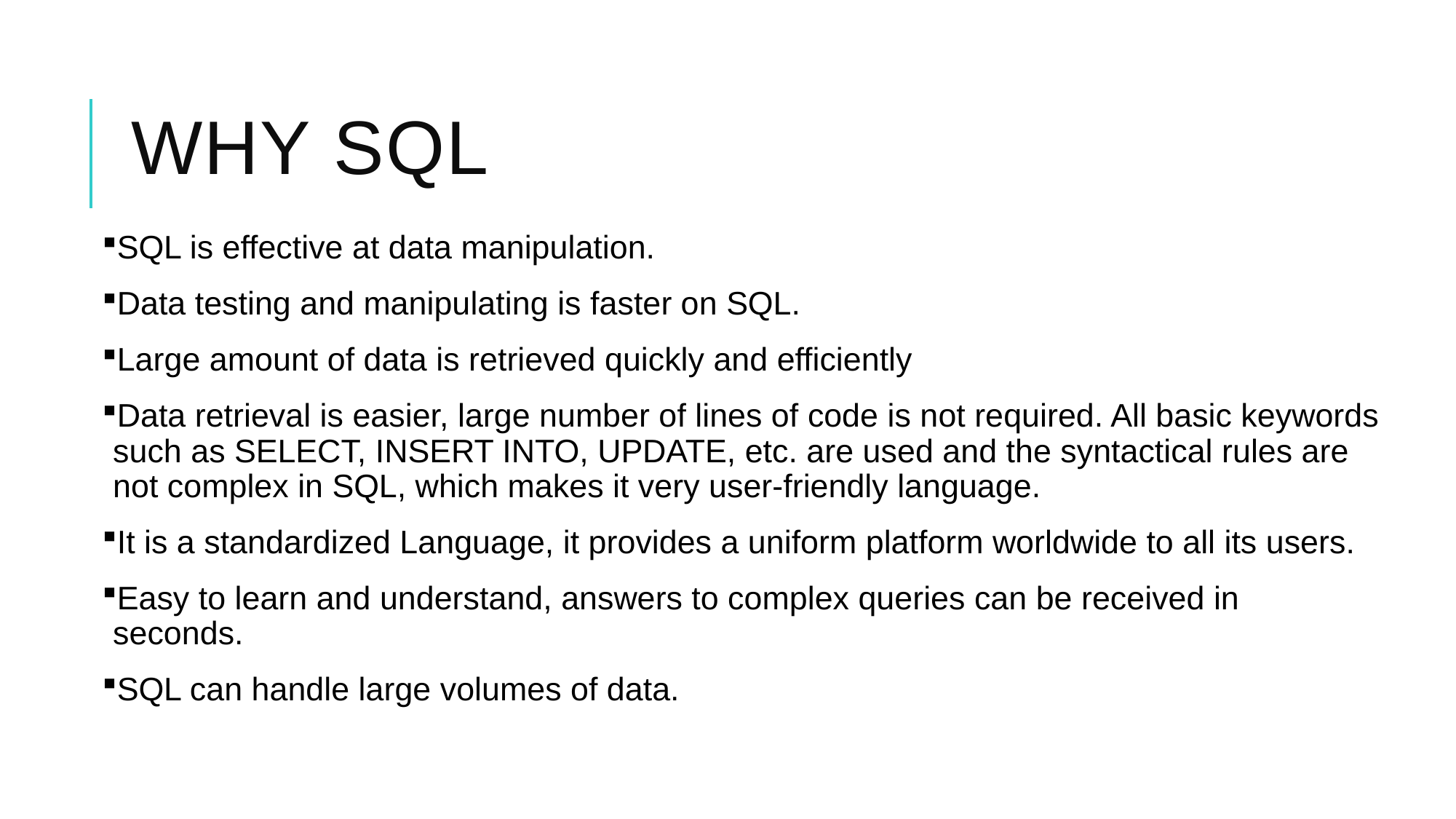

# Why SQL

SQL is effective at data manipulation.
Data testing and manipulating is faster on SQL.
Large amount of data is retrieved quickly and efficiently
Data retrieval is easier, large number of lines of code is not required. All basic keywords such as SELECT, INSERT INTO, UPDATE, etc. are used and the syntactical rules are not complex in SQL, which makes it very user-friendly language.
It is a standardized Language, it provides a uniform platform worldwide to all its users.
Easy to learn and understand, answers to complex queries can be received in seconds.
SQL can handle large volumes of data.